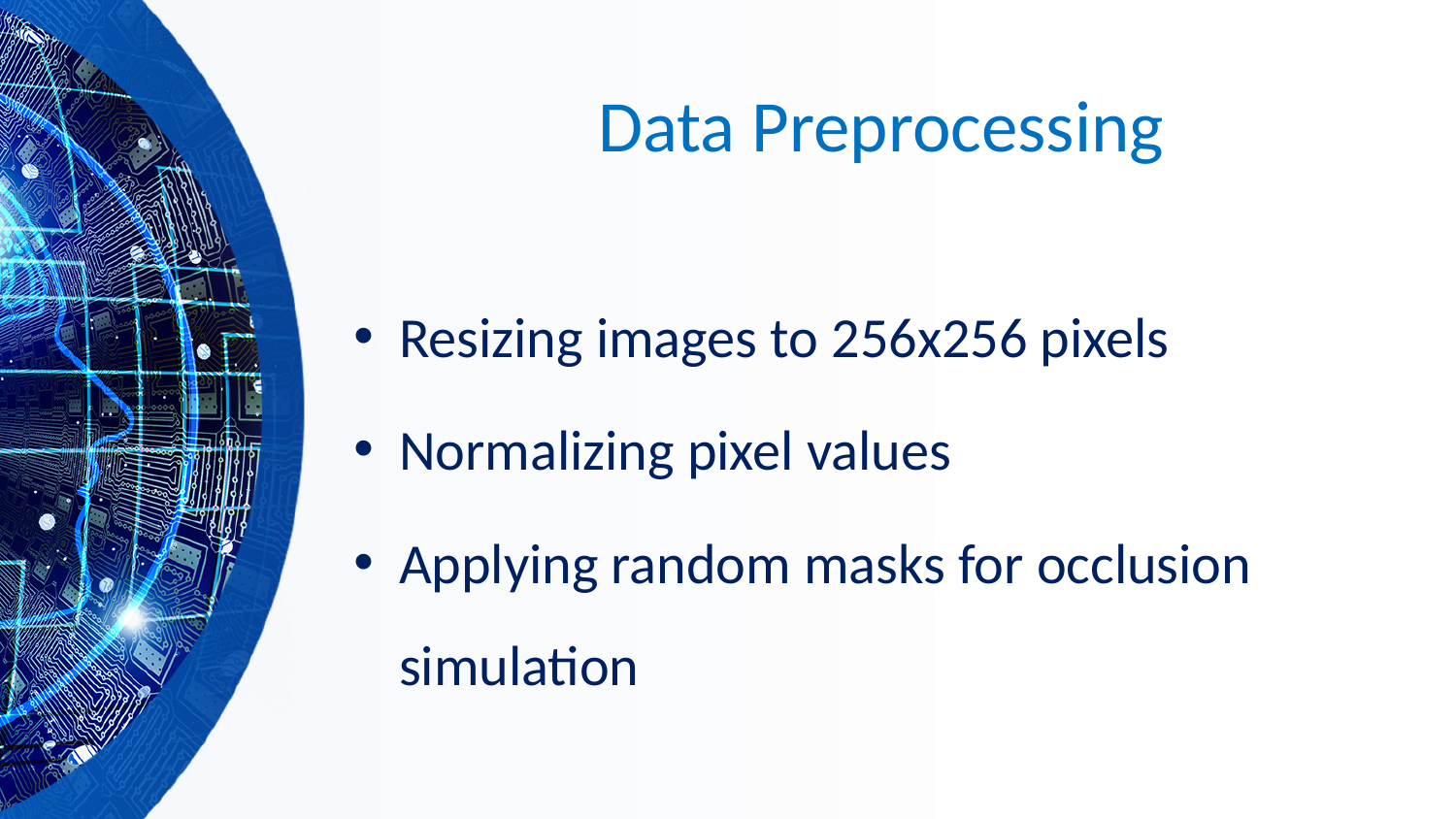

# Data Preprocessing

Resizing images to 256x256 pixels
Normalizing pixel values
Applying random masks for occlusion simulation